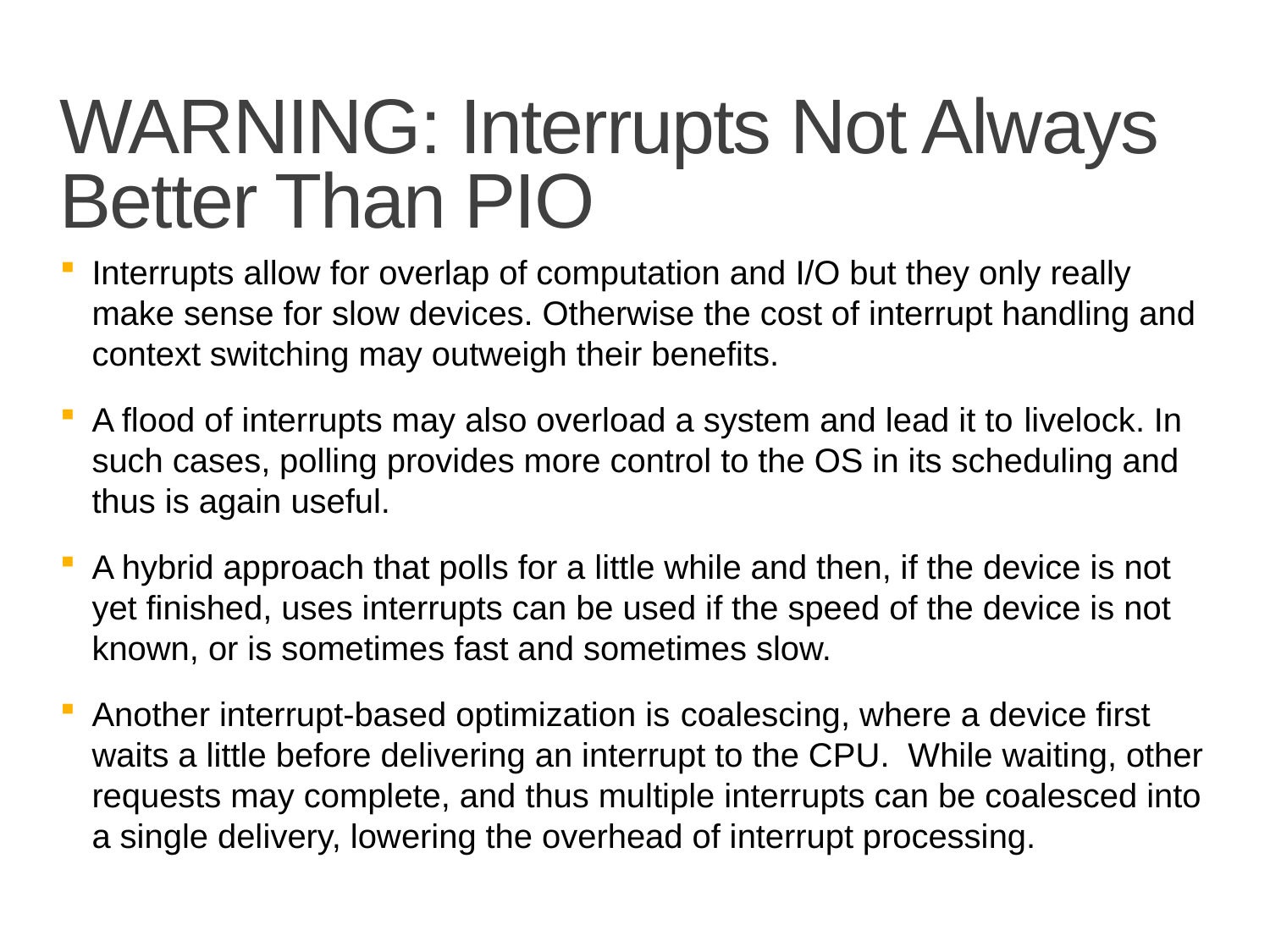

# WARNING: Interrupts Not Always Better Than PIO
Interrupts allow for overlap of computation and I/O but they only really make sense for slow devices. Otherwise the cost of interrupt handling and context switching may outweigh their benefits.
A flood of interrupts may also overload a system and lead it to livelock. In such cases, polling provides more control to the OS in its scheduling and thus is again useful.
A hybrid approach that polls for a little while and then, if the device is not yet finished, uses interrupts can be used if the speed of the device is not known, or is sometimes fast and sometimes slow.
Another interrupt-based optimization is coalescing, where a device first waits a little before delivering an interrupt to the CPU.  While waiting, other requests may complete, and thus multiple interrupts can be coalesced into a single delivery, lowering the overhead of interrupt processing.